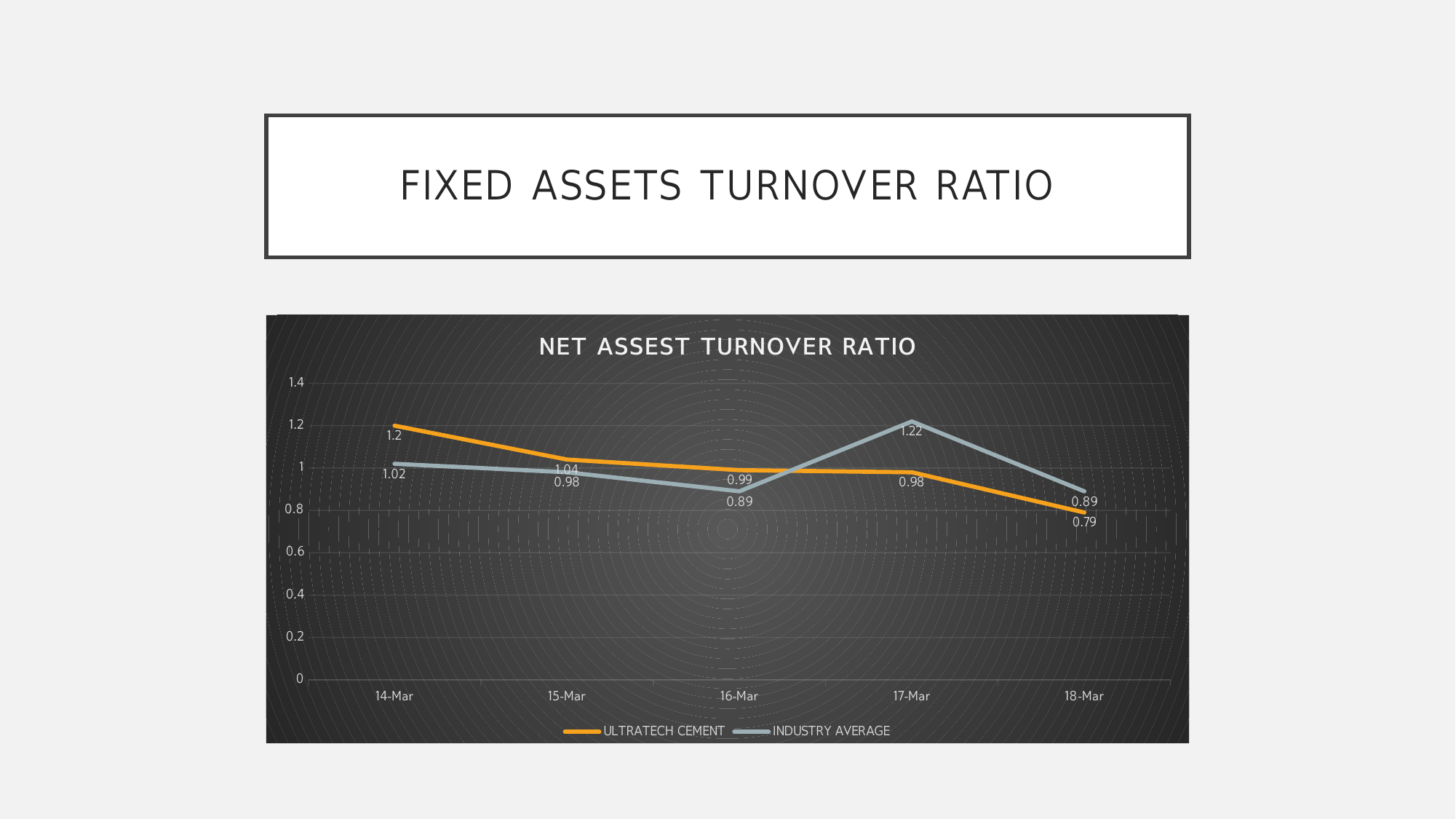

# FIXED ASSETS TURNOVER RATIO

### Chart: NET ASSEST TURNOVER RATIO

| Category | ULTRATECH CEMENT | INDUSTRY AVERAGE |
|---|---|---|
| 43173 | 1.2 | 1.02 |
| 43174 | 1.04 | 0.98 |
| 43175 | 0.99 | 0.89 |
| 43176 | 0.98 | 1.22 |
| 43177 | 0.79 | 0.89 |